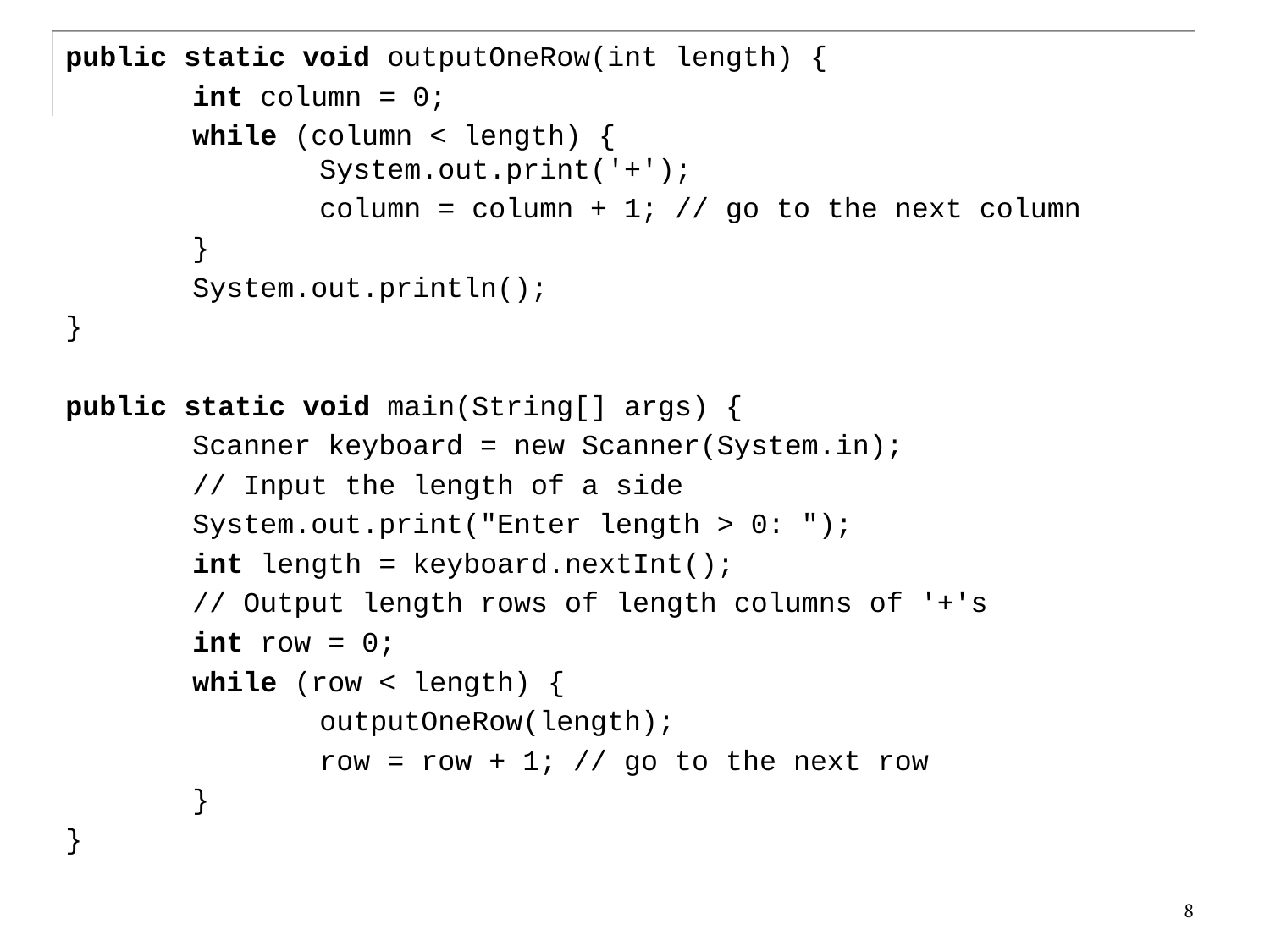

public static void outputOneRow(int length) {
	int column = 0;
	while (column < length) {
		System.out.print('+');
		column = column + 1; // go to the next column
	}
	System.out.println();
}

public static void main(String[] args) {
	Scanner keyboard = new Scanner(System.in);
	// Input the length of a side
	System.out.print("Enter length > 0: ");
	int length = keyboard.nextInt();
	// Output length rows of length columns of '+'s
	int row = 0;
	while (row < length) {
		outputOneRow(length);
		row = row + 1; // go to the next row
	}
}
8